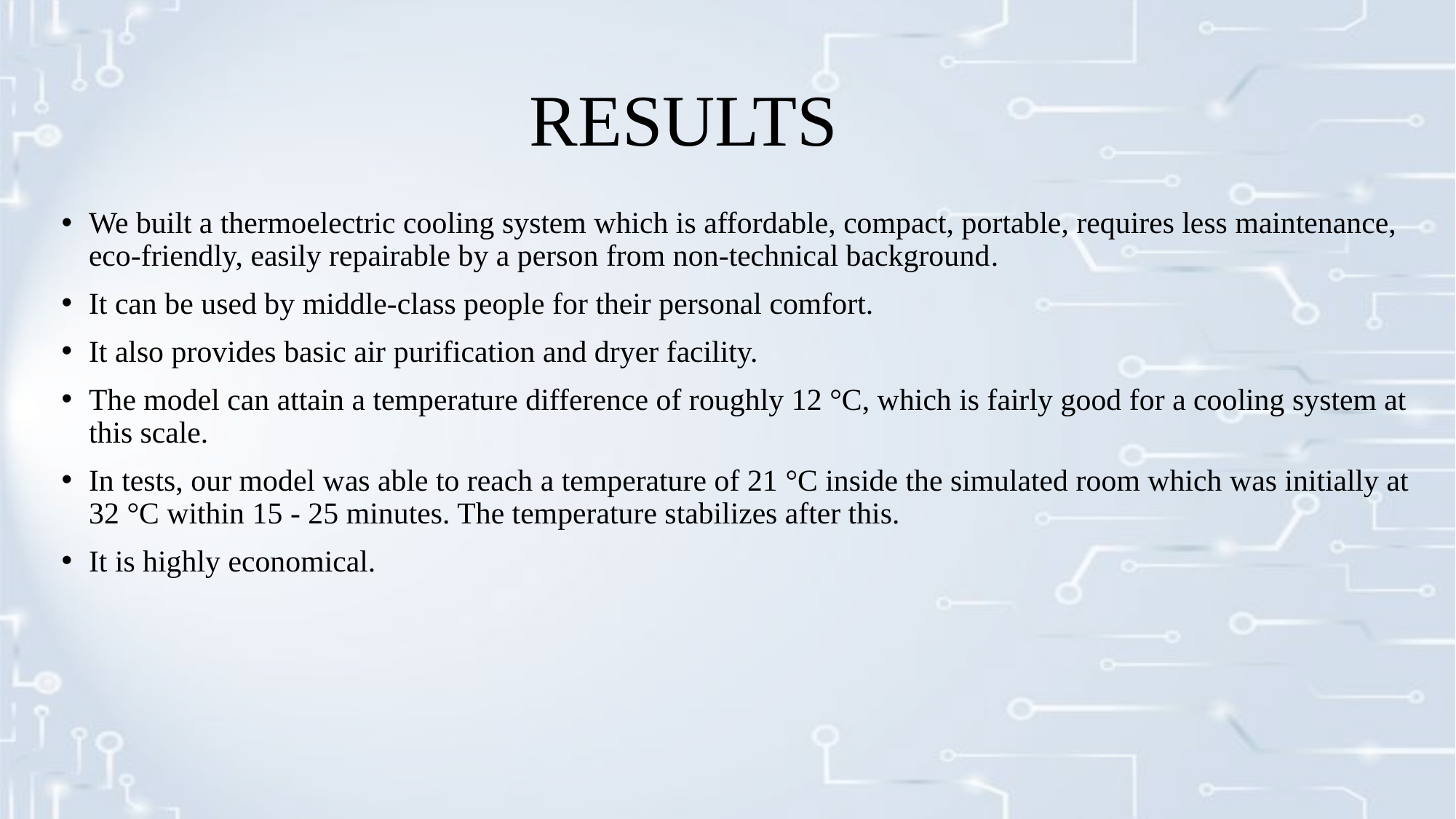

# RESULTS
We built a thermoelectric cooling system which is affordable, compact, portable, requires less maintenance, eco-friendly, easily repairable by a person from non-technical background.
It can be used by middle-class people for their personal comfort.
It also provides basic air purification and dryer facility.
The model can attain a temperature difference of roughly 12 °C, which is fairly good for a cooling system at this scale.
In tests, our model was able to reach a temperature of 21 °C inside the simulated room which was initially at 32 °C within 15 - 25 minutes. The temperature stabilizes after this.
It is highly economical.